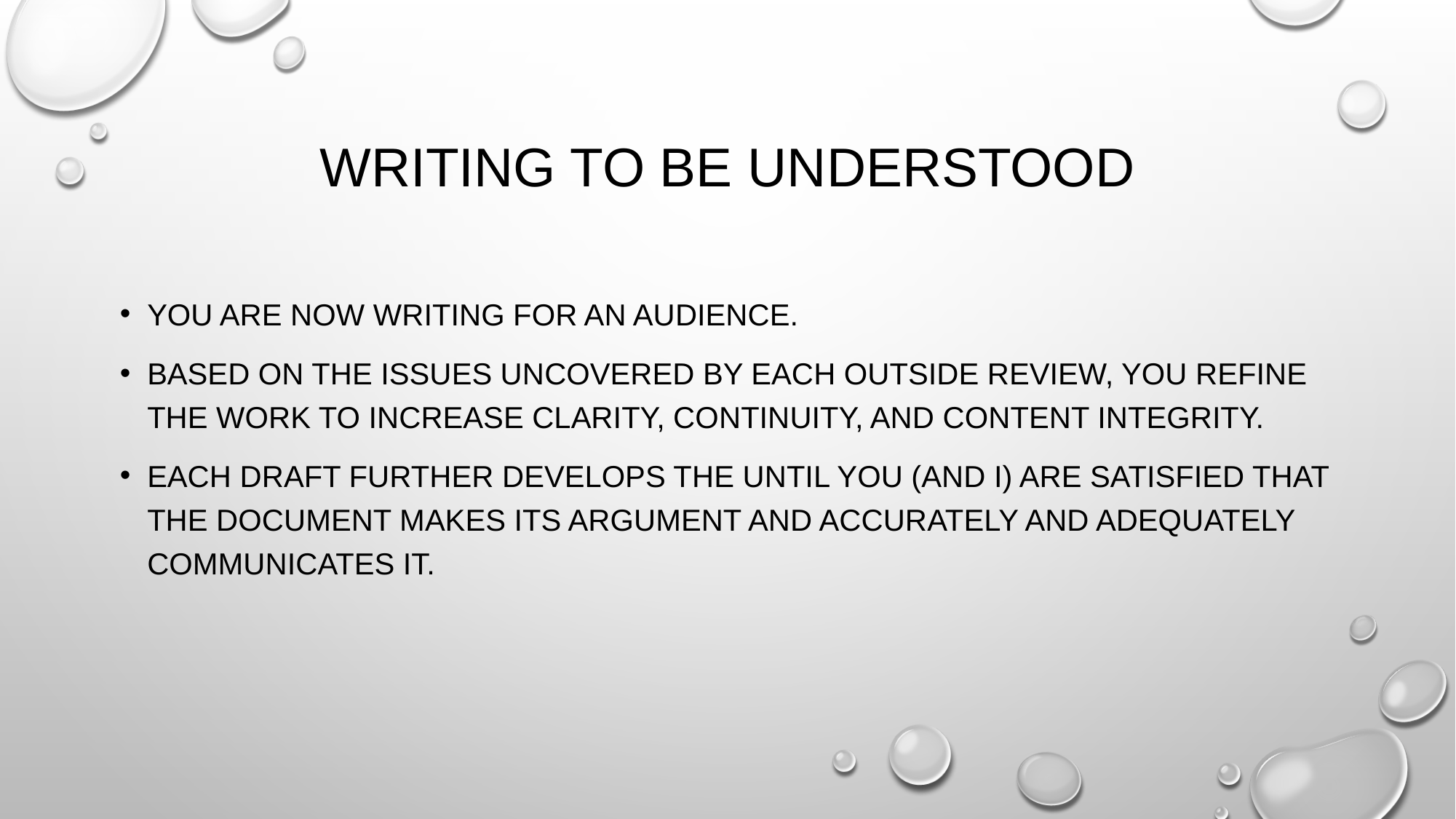

# Writing to be Understood
You are now writing for an audience.
Based on the issues uncovered by each outside review, you refine the work to increase clarity, continuity, and content integrity.
Each draft further develops the until you (and I) are satisfied that the document makes its argument and accurately and adequately communicates it.